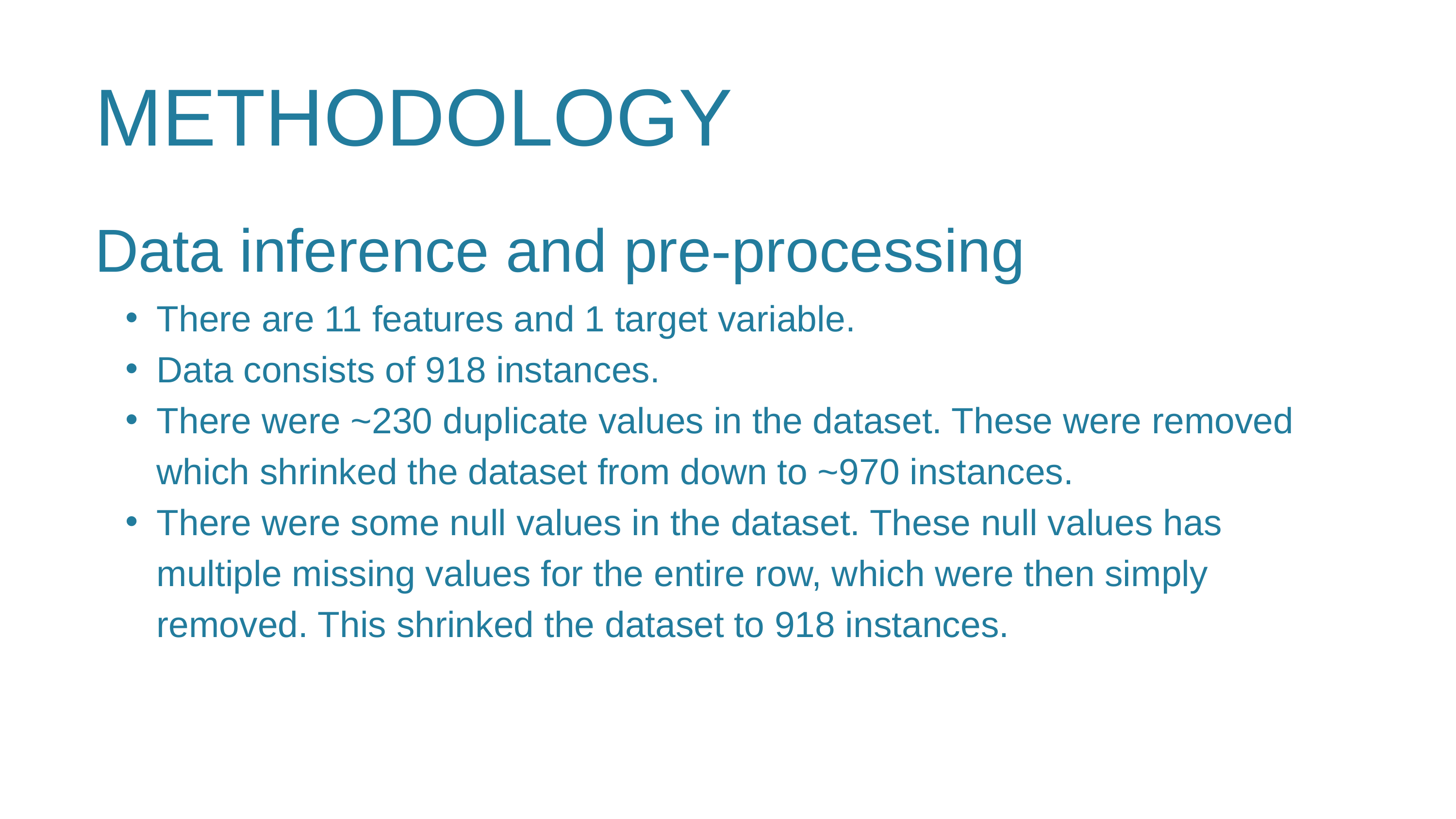

METHODOLOGY
Data inference and pre-processing
There are 11 features and 1 target variable.
Data consists of 918 instances.
There were ~230 duplicate values in the dataset. These were removed which shrinked the dataset from down to ~970 instances.
There were some null values in the dataset. These null values has multiple missing values for the entire row, which were then simply removed. This shrinked the dataset to 918 instances.